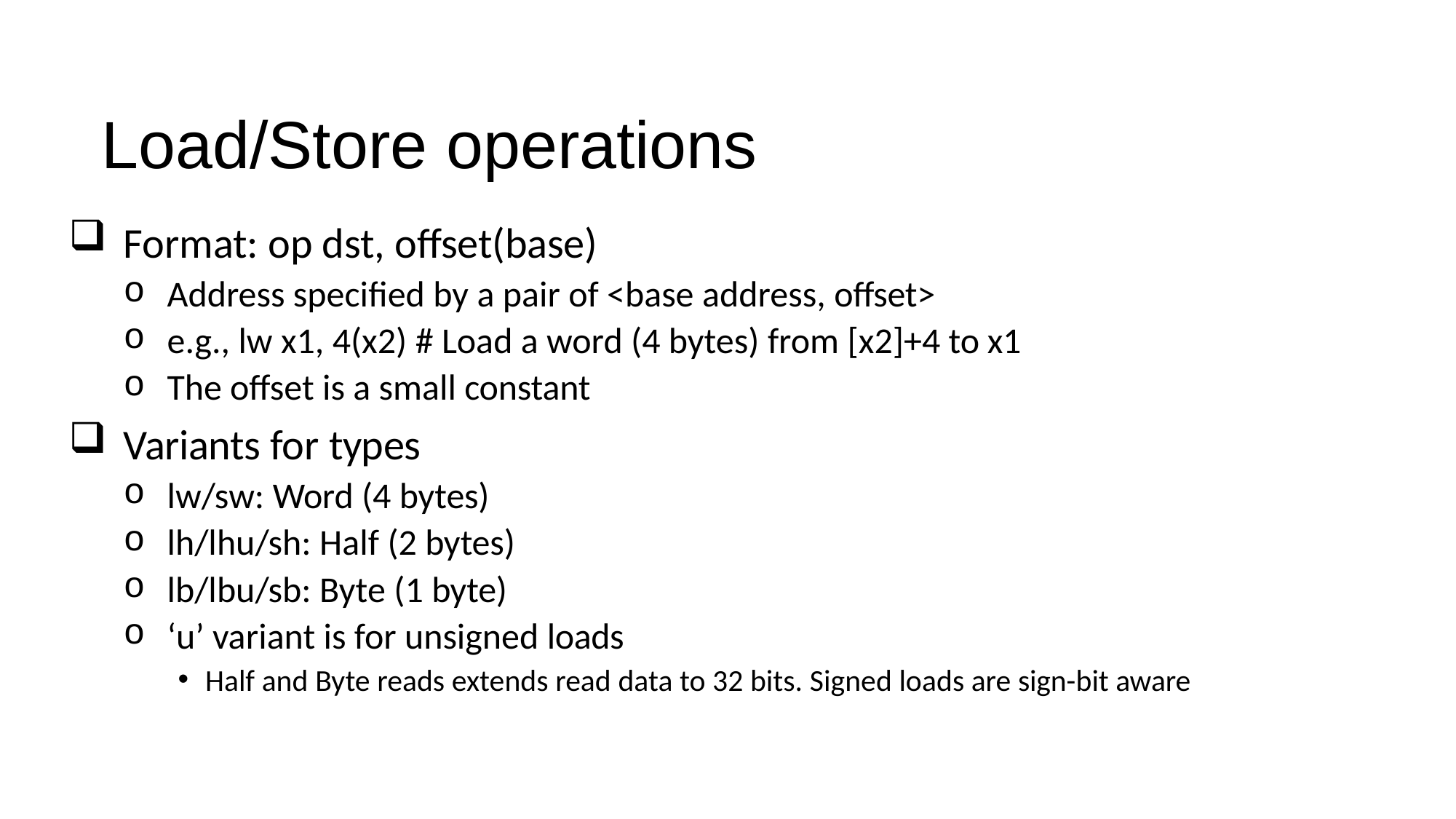

# Load/Store operations
Format: op dst, offset(base)
Address specified by a pair of <base address, offset>
e.g., lw x1, 4(x2) # Load a word (4 bytes) from [x2]+4 to x1
The offset is a small constant
Variants for types
lw/sw: Word (4 bytes)
lh/lhu/sh: Half (2 bytes)
lb/lbu/sb: Byte (1 byte)
‘u’ variant is for unsigned loads
Half and Byte reads extends read data to 32 bits. Signed loads are sign-bit aware